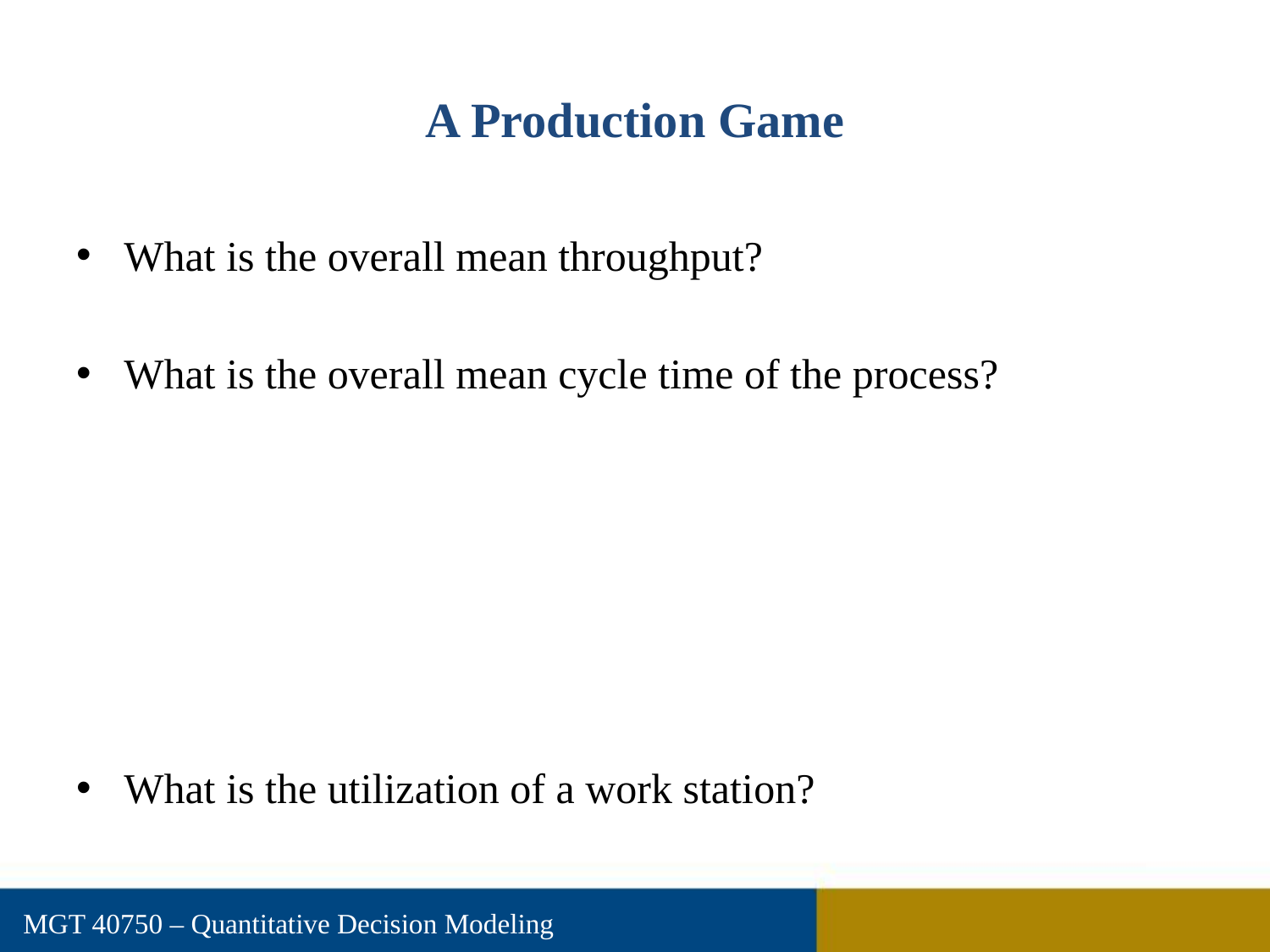

# A Production Game
What is the overall mean throughput?

What is the overall mean cycle time of the process?

What is the utilization of a work station?